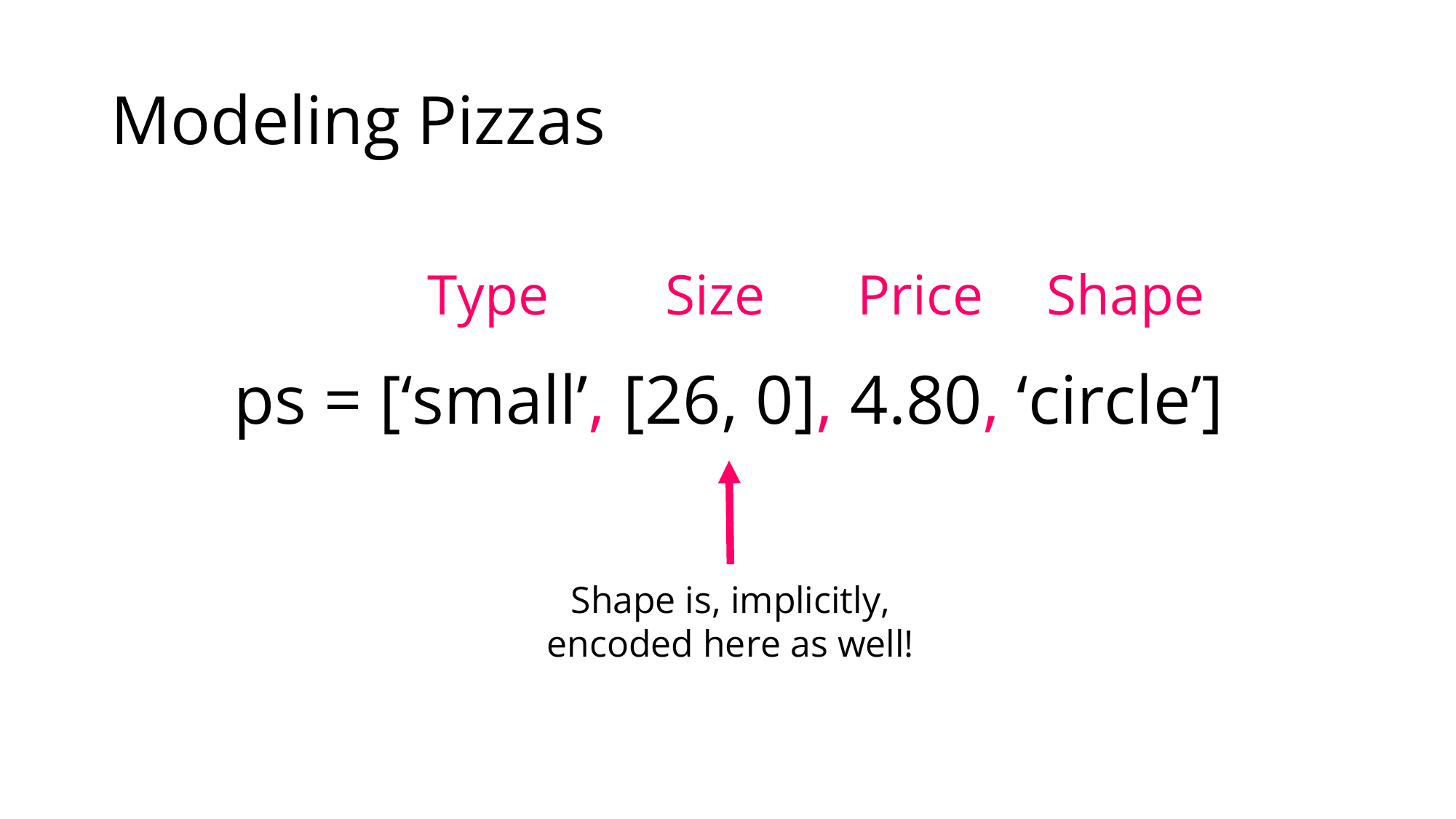

# Modeling Pizzas
Size
Price
Shape
Type
ps = [‘small’, [26, 0], 4.80, ‘circle’]
Shape is, implicitly, encoded here as well!